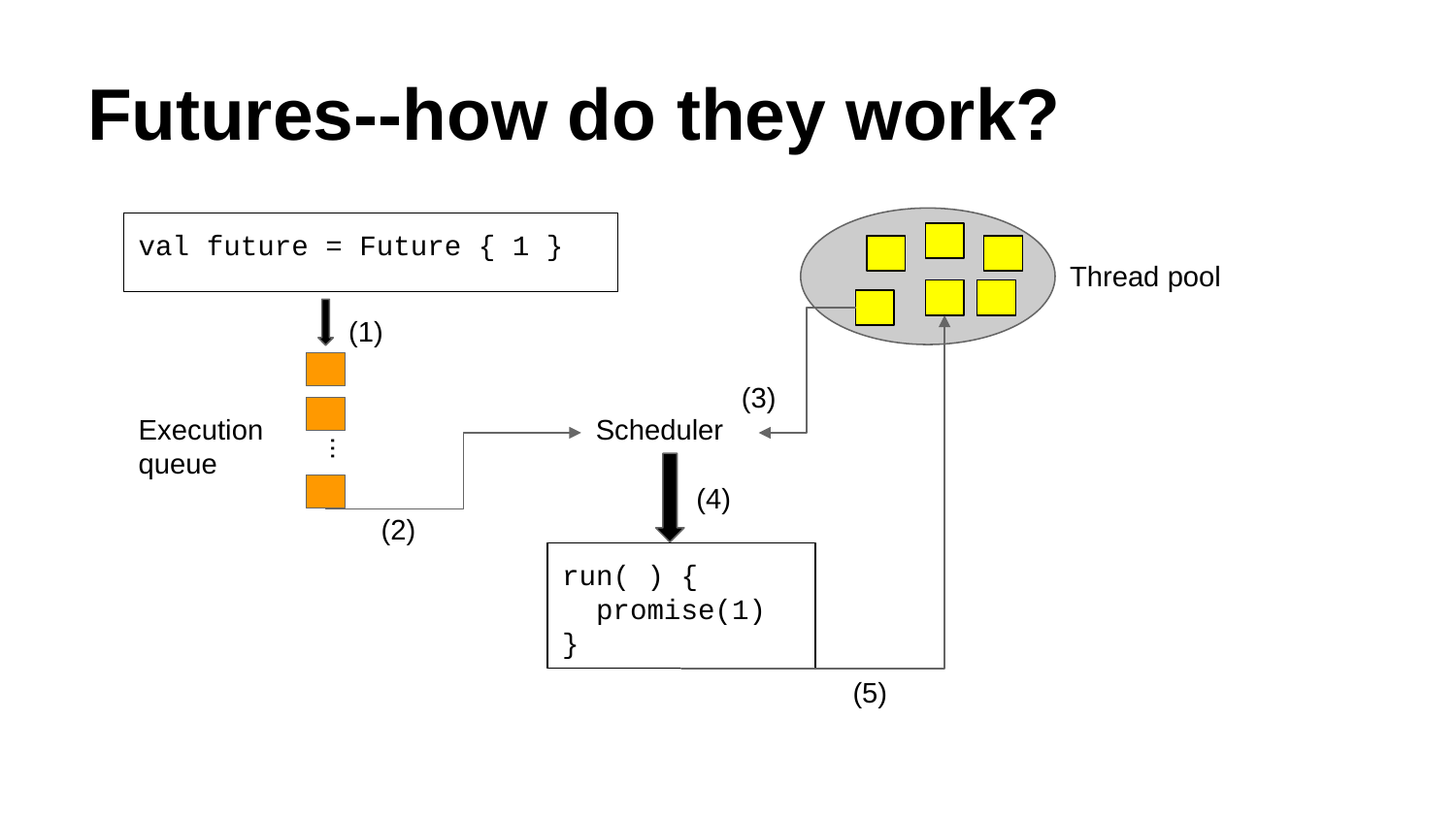

# Futures--how do they work?

val future = Future { 1 }

Thread pool

(1)

(3)
Execution
queue

Scheduler
...

(4)

(2)
run( ) {
  promise(1)
}
(5)